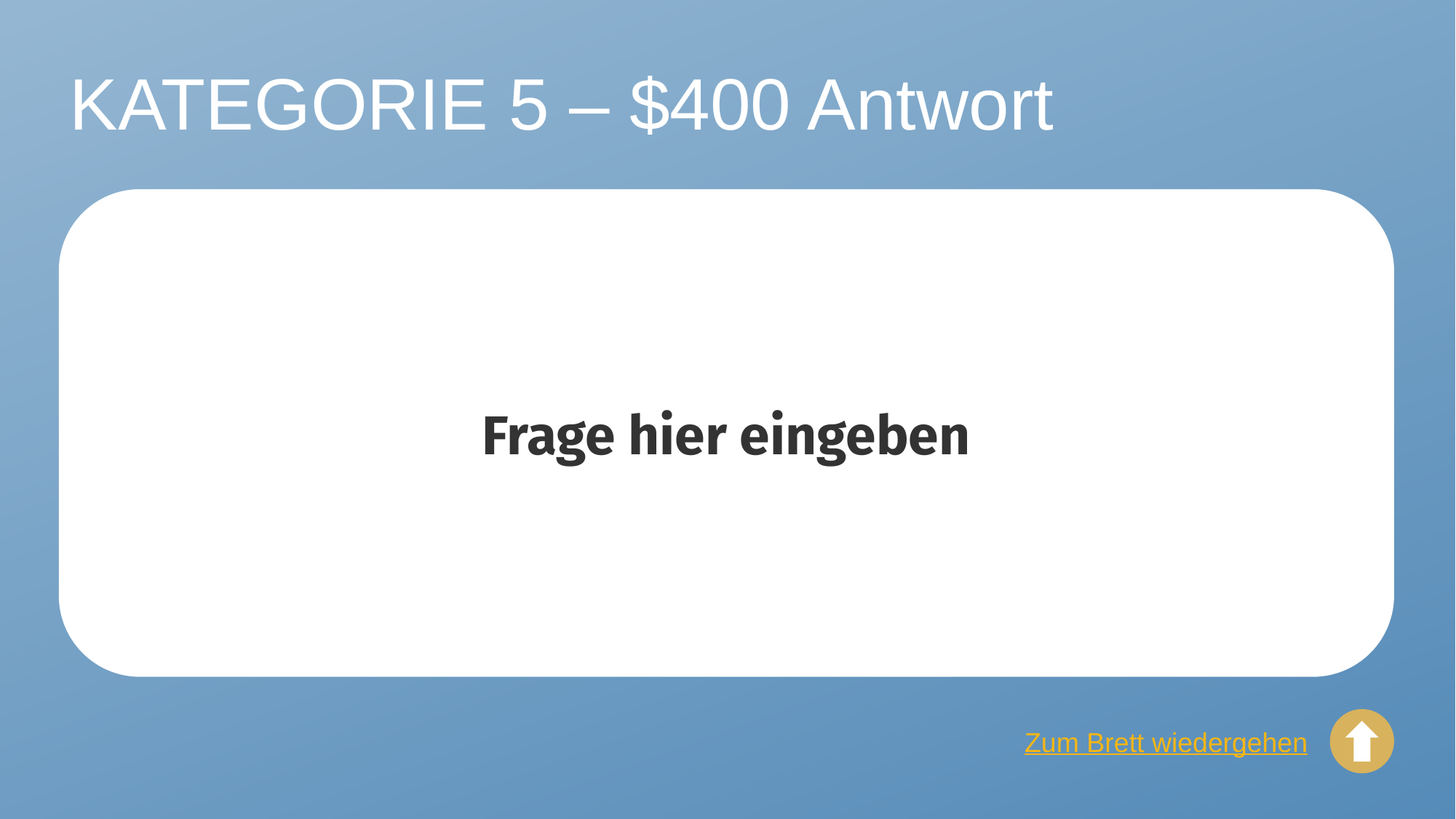

# KATEGORIE 5 – $400 Antwort
Frage hier eingeben

Zum Brett wiedergehen